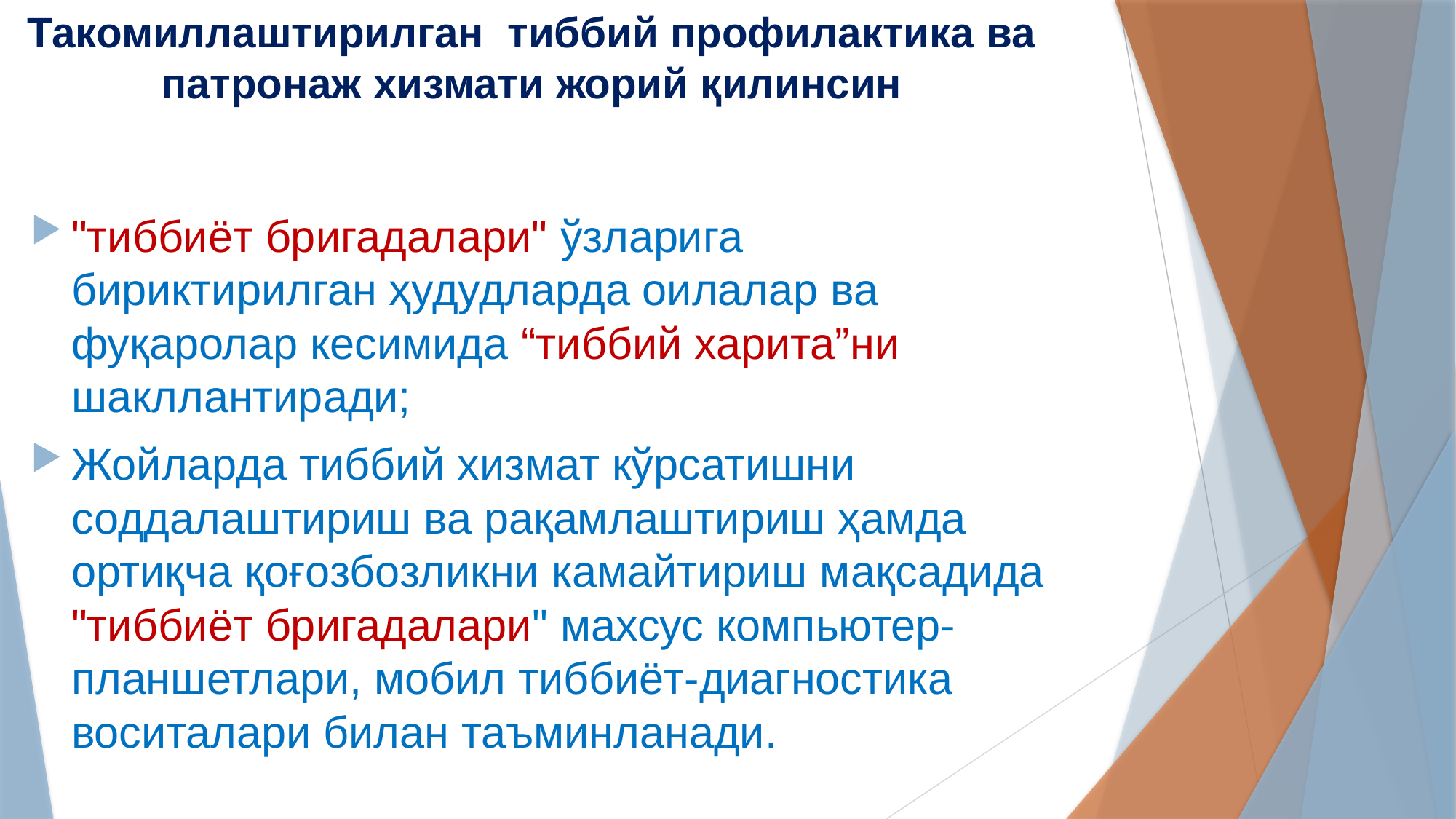

# Такомиллаштирилган  тиббий профилактика ва патронаж хизмати жорий қилинсин
"тиббиёт бригадалари" ўзларига бириктирилган ҳудудларда оилалар ва фуқаролар кесимида “тиббий харита”ни шакллантиради;
Жойларда тиббий хизмат кўрсатишни соддалаштириш ва рақамлаштириш ҳамда ортиқча қоғозбозликни камайтириш мақсадида "тиббиёт бригадалари" махсус компьютер-планшетлари, мобил тиббиёт-диагностика воситалари билан таъминланади.